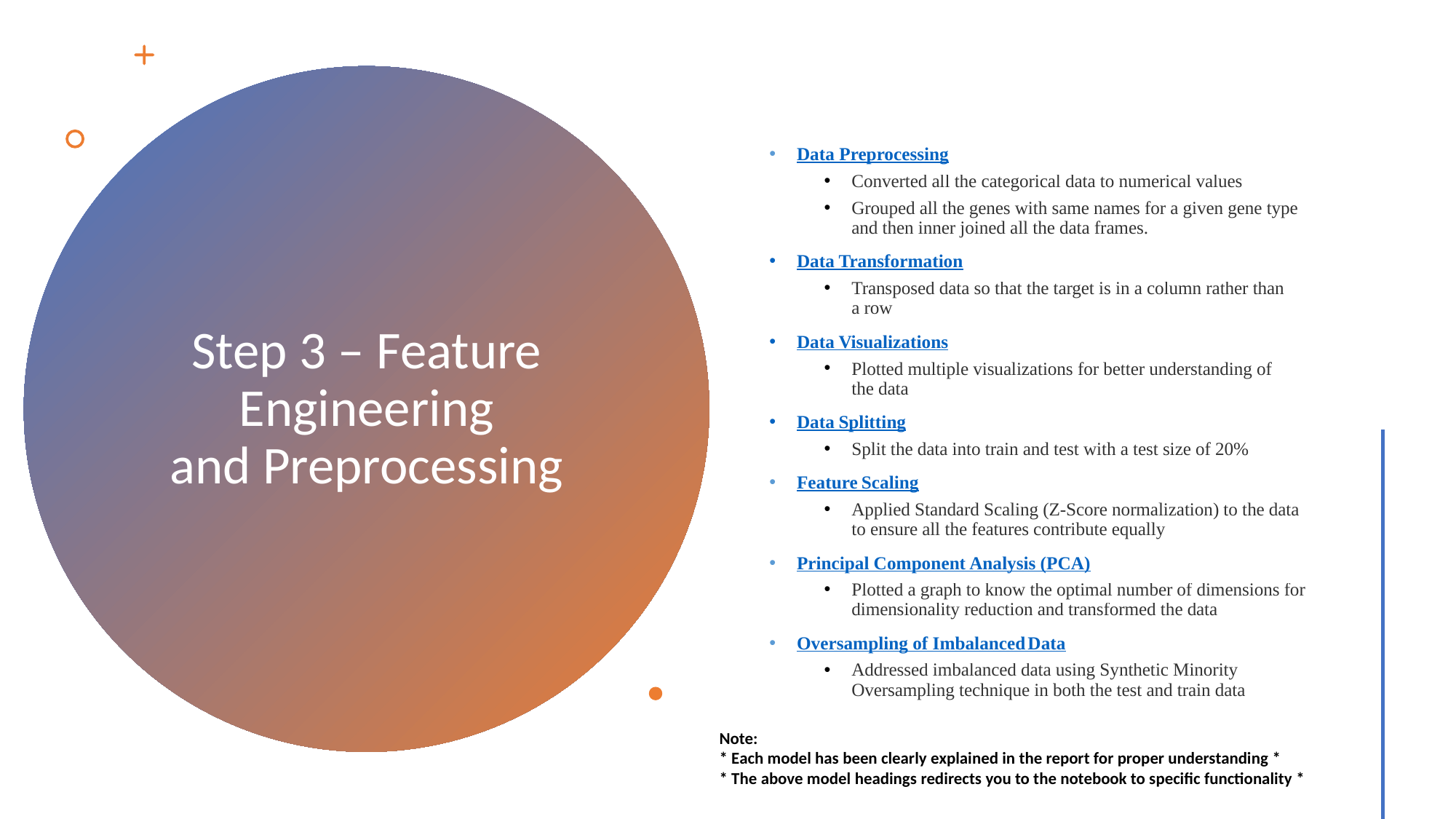

Data Preprocessing
Converted all the categorical data to numerical values
Grouped all the genes with same names for a given gene type and then inner joined all the data frames.
Data Transformation
Transposed data so that the target is in a column rather than a row
Data Visualizations
Plotted multiple visualizations for better understanding of the data
Data Splitting
Split the data into train and test with a test size of 20%
Feature Scaling
Applied Standard Scaling (Z-Score normalization) to the data to ensure all the features contribute equally
Principal Component Analysis (PCA)
Plotted a graph to know the optimal number of dimensions for dimensionality reduction and transformed the data
Oversampling of Imbalanced Data
Addressed imbalanced data using Synthetic Minority Oversampling technique in both the test and train data

# Step 3 – Feature Engineering and Preprocessing

Note:
* Each model has been clearly explained in the report for proper understanding *
* The above model headings redirects you to the notebook to specific functionality *